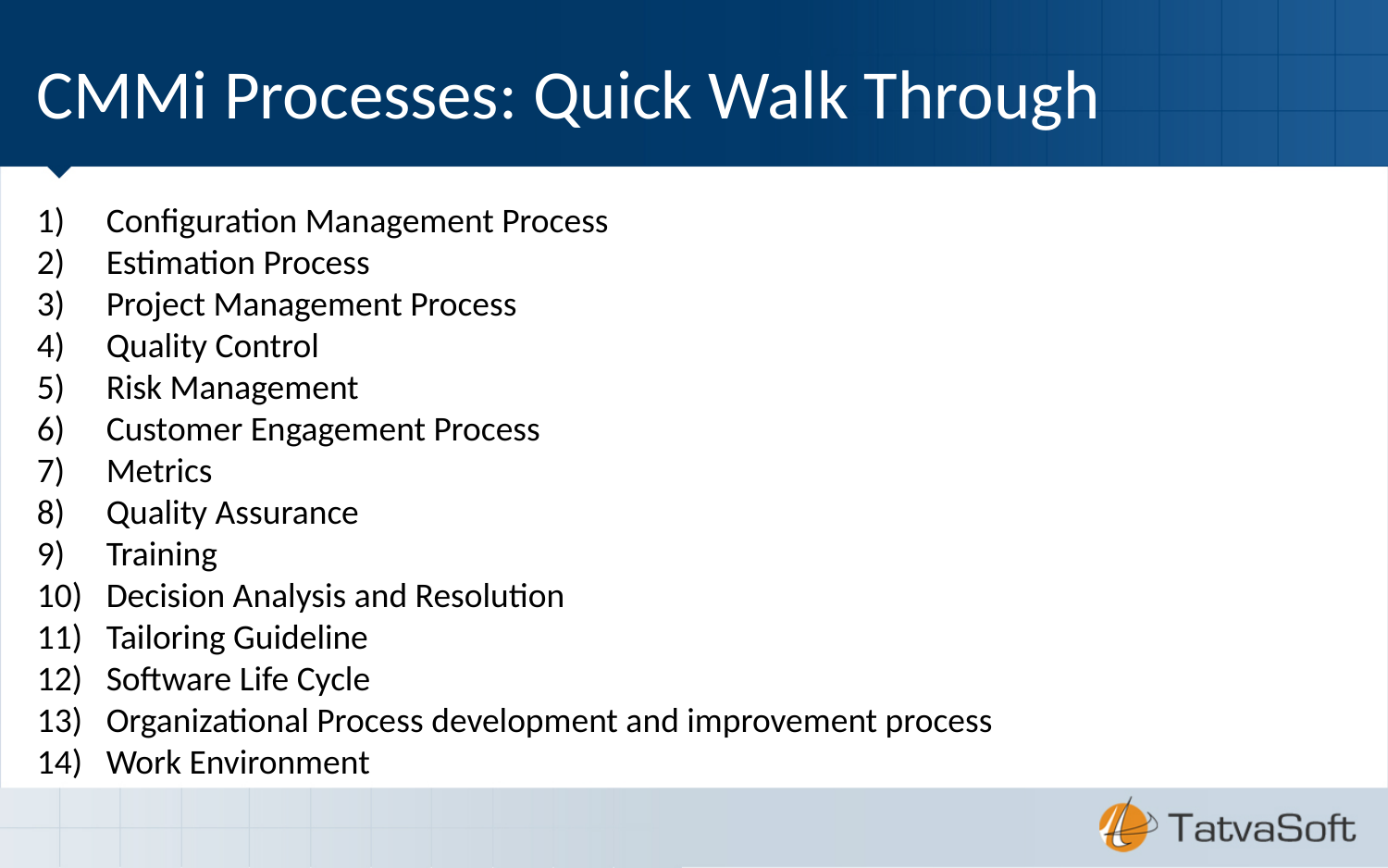

# CMMi Processes: Quick Walk Through
Configuration Management Process
Estimation Process
Project Management Process
Quality Control
Risk Management
Customer Engagement Process
Metrics
Quality Assurance
Training
Decision Analysis and Resolution
Tailoring Guideline
Software Life Cycle
Organizational Process development and improvement process
Work Environment